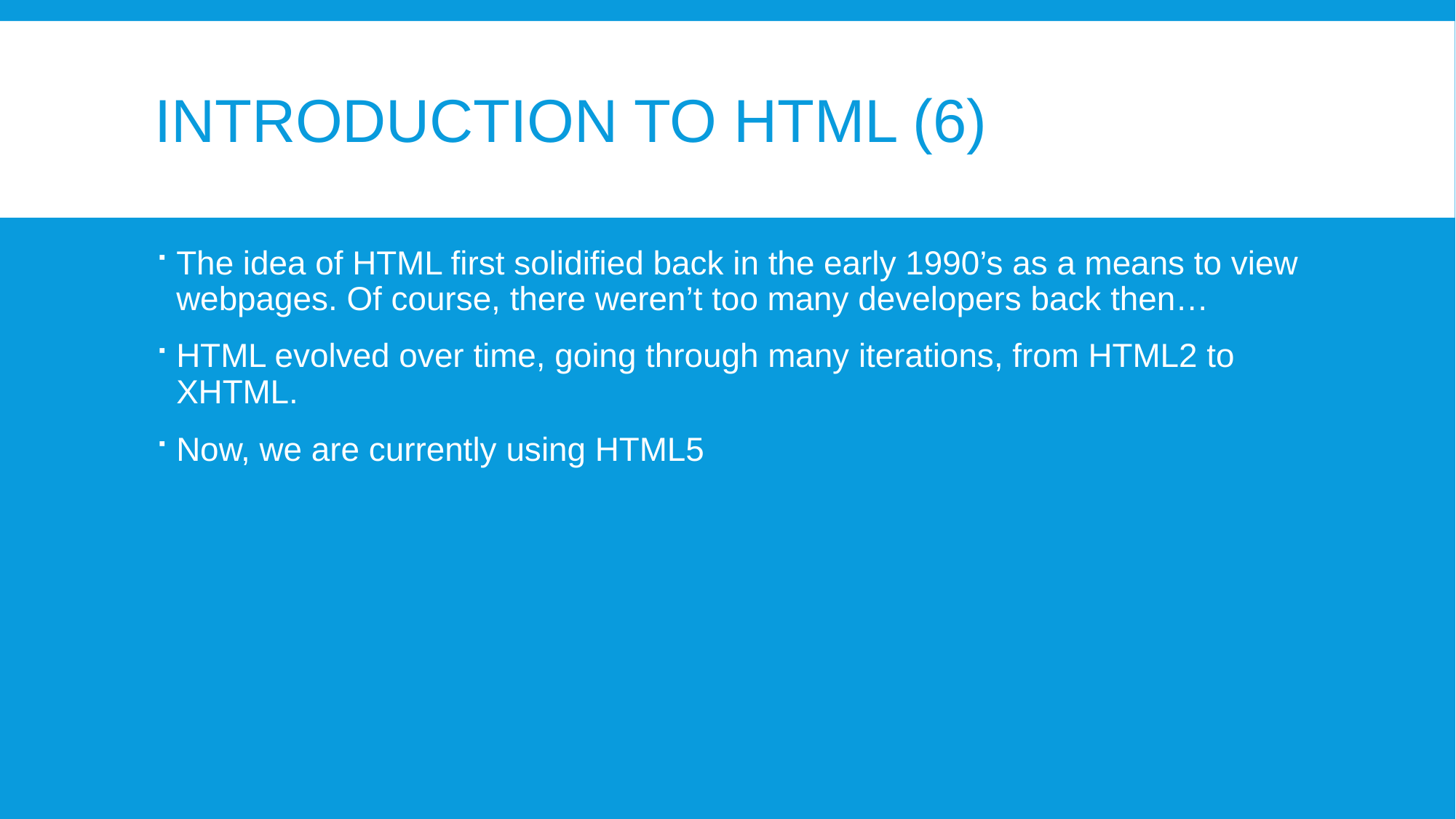

# Introduction to HTML (6)
The idea of HTML first solidified back in the early 1990’s as a means to view webpages. Of course, there weren’t too many developers back then…
HTML evolved over time, going through many iterations, from HTML2 to XHTML.
Now, we are currently using HTML5